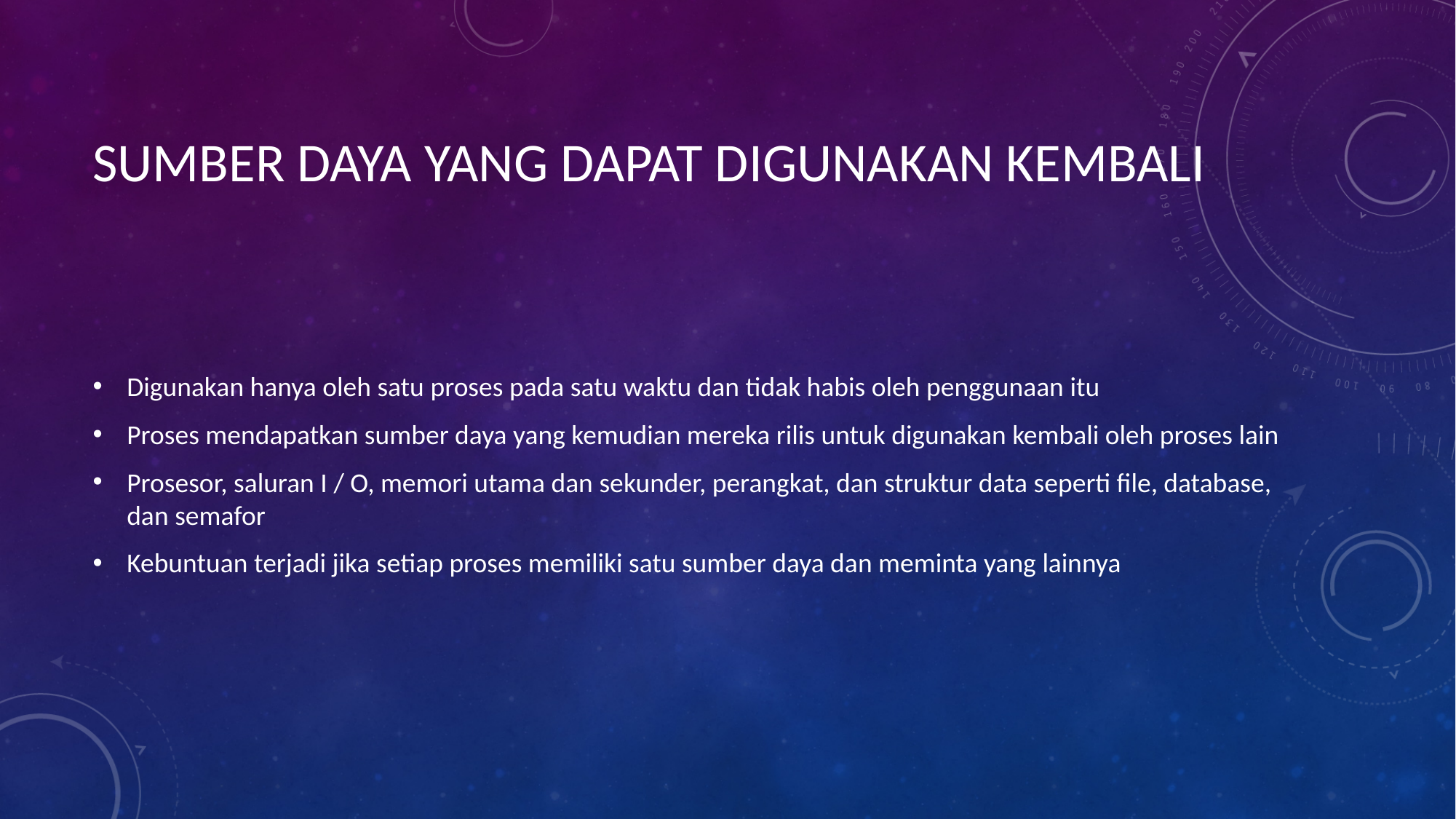

# Sumber Daya yang Dapat Digunakan Kembali
Digunakan hanya oleh satu proses pada satu waktu dan tidak habis oleh penggunaan itu
Proses mendapatkan sumber daya yang kemudian mereka rilis untuk digunakan kembali oleh proses lain
Prosesor, saluran I / O, memori utama dan sekunder, perangkat, dan struktur data seperti file, database, dan semafor
Kebuntuan terjadi jika setiap proses memiliki satu sumber daya dan meminta yang lainnya